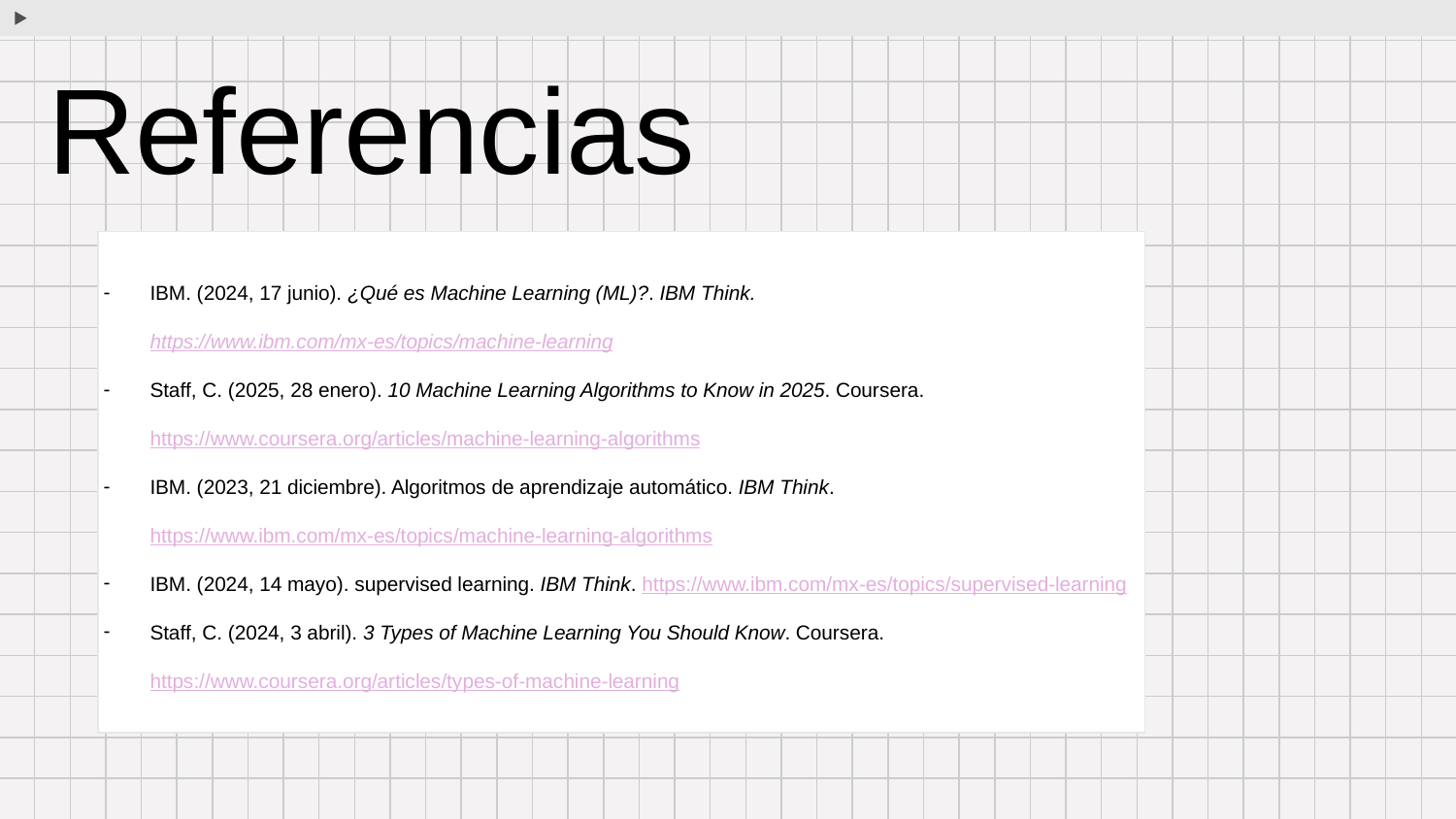

# Referencias

IBM. (2024, 17 junio). ¿Qué es Machine Learning (ML)?. IBM Think. https://www.ibm.com/mx-es/topics/machine-learning
Staff, C. (2025, 28 enero). 10 Machine Learning Algorithms to Know in 2025. Coursera. https://www.coursera.org/articles/machine-learning-algorithms
IBM. (2023, 21 diciembre). Algoritmos de aprendizaje automático. IBM Think. https://www.ibm.com/mx-es/topics/machine-learning-algorithms
IBM. (2024, 14 mayo). supervised learning. IBM Think. https://www.ibm.com/mx-es/topics/supervised-learning
Staff, C. (2024, 3 abril). 3 Types of Machine Learning You Should Know. Coursera. https://www.coursera.org/articles/types-of-machine-learning